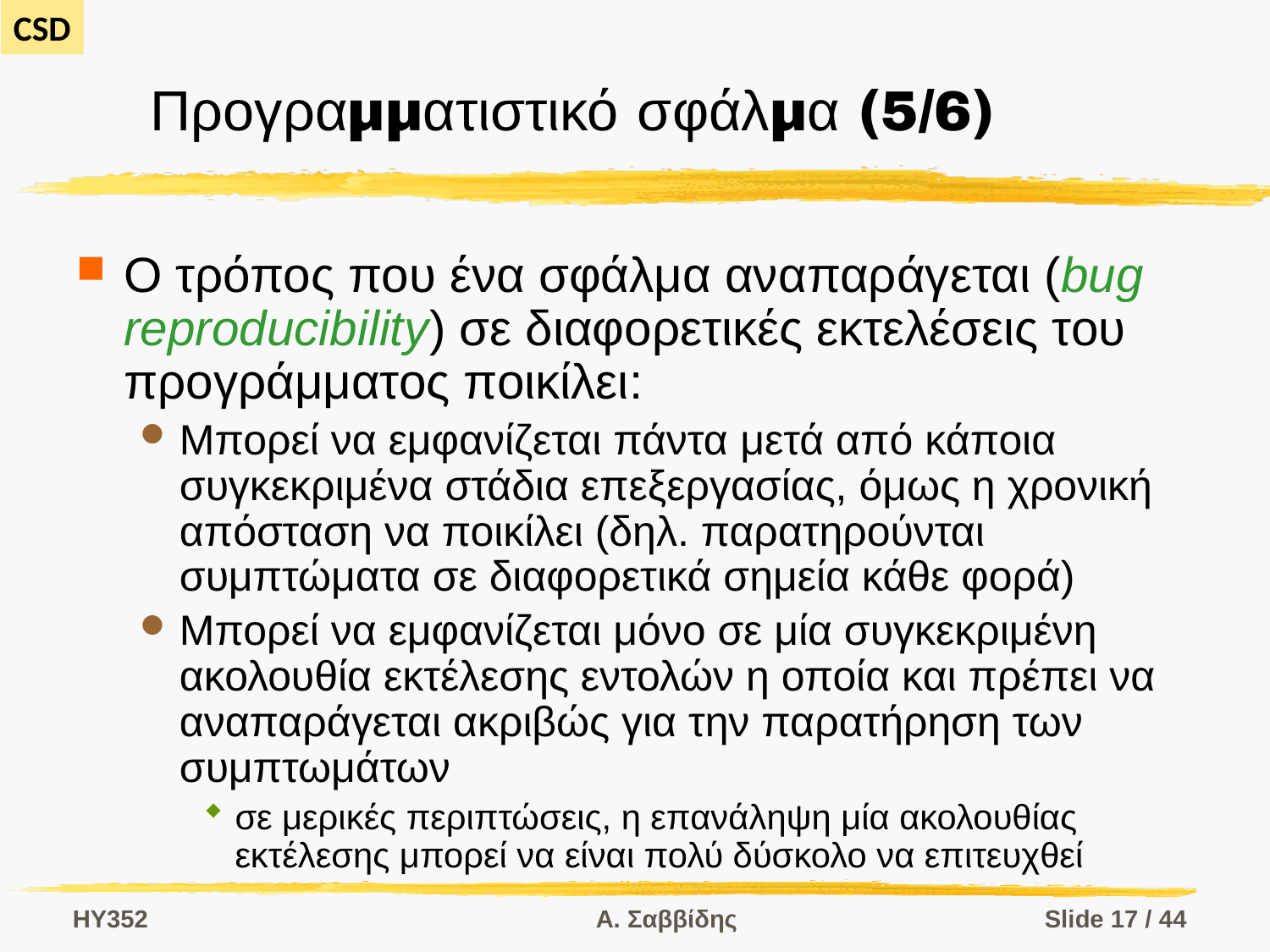

# Προγραμματιστικό σφάλμα (5/6)
Ο τρόπος που ένα σφάλμα αναπαράγεται (bug reproducibility) σε διαφορετικές εκτελέσεις του προγράμματος ποικίλει:
Μπορεί να εμφανίζεται πάντα μετά από κάποια συγκεκριμένα στάδια επεξεργασίας, όμως η χρονική απόσταση να ποικίλει (δηλ. παρατηρούνται συμπτώματα σε διαφορετικά σημεία κάθε φορά)
Μπορεί να εμφανίζεται μόνο σε μία συγκεκριμένη ακολουθία εκτέλεσης εντολών η οποία και πρέπει να αναπαράγεται ακριβώς για την παρατήρηση των συμπτωμάτων
σε μερικές περιπτώσεις, η επανάληψη μία ακολουθίας εκτέλεσης μπορεί να είναι πολύ δύσκολο να επιτευχθεί
HY352
Α. Σαββίδης
Slide 17 / 44